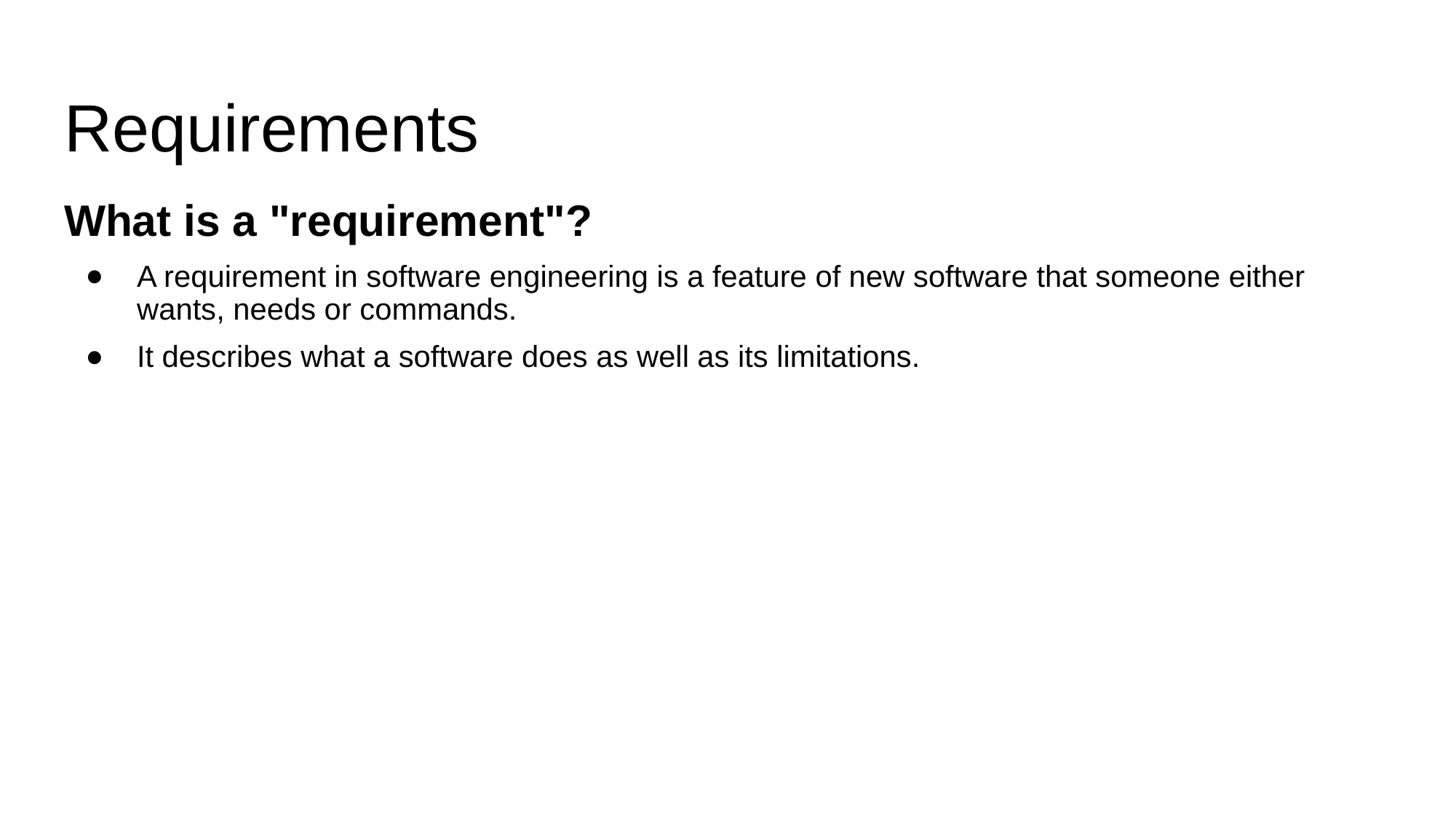

# Requirements
What is a "requirement"?
A requirement in software engineering is a feature of new software that someone either wants, needs or commands.
It describes what a software does as well as its limitations.